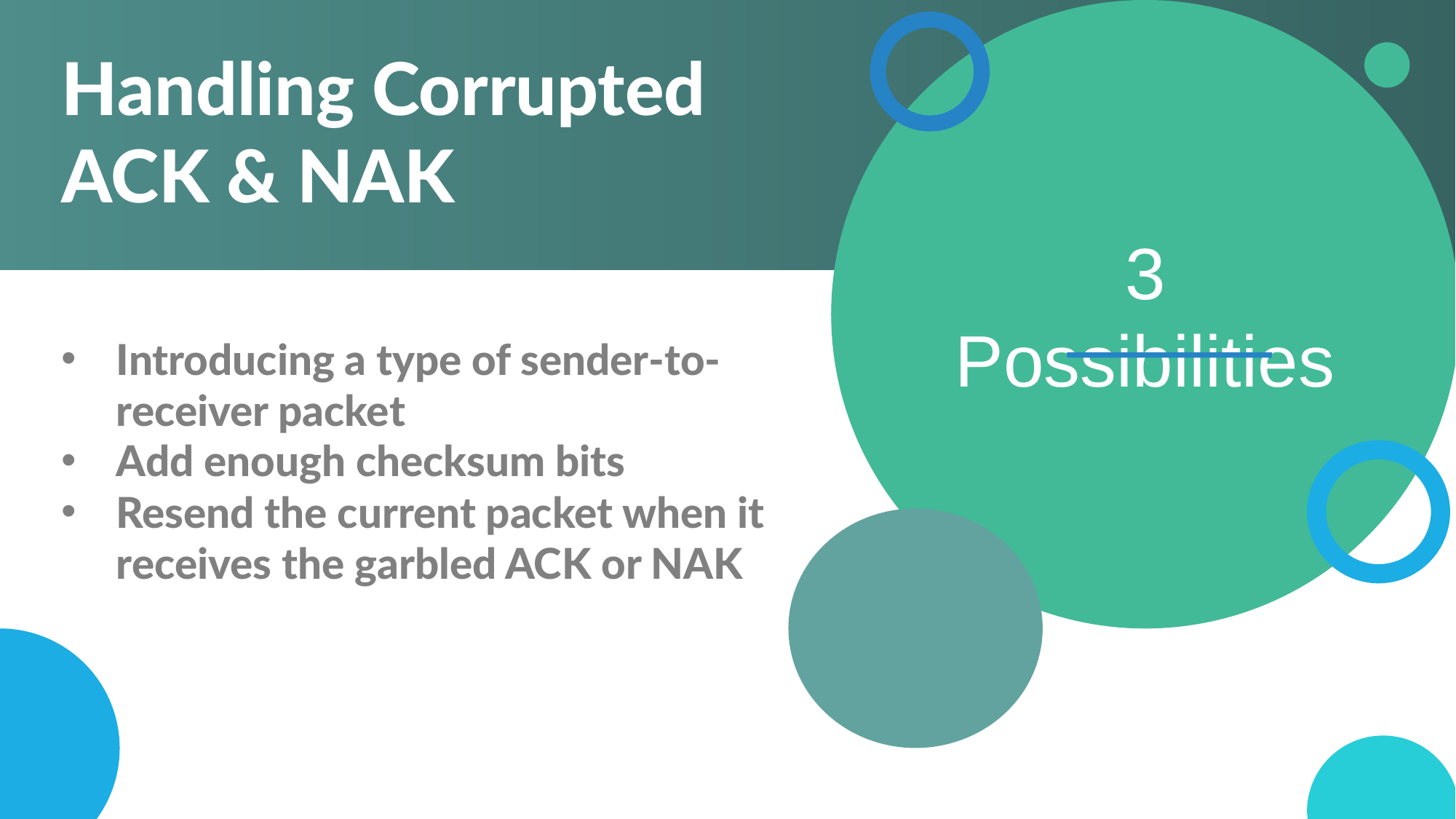

3 Possibilities

Handling Corrupted ACK & NAK

Introducing a type of sender-to-receiver packet
Add enough checksum bits
Resend the current packet when it receives the garbled ACK or NAK